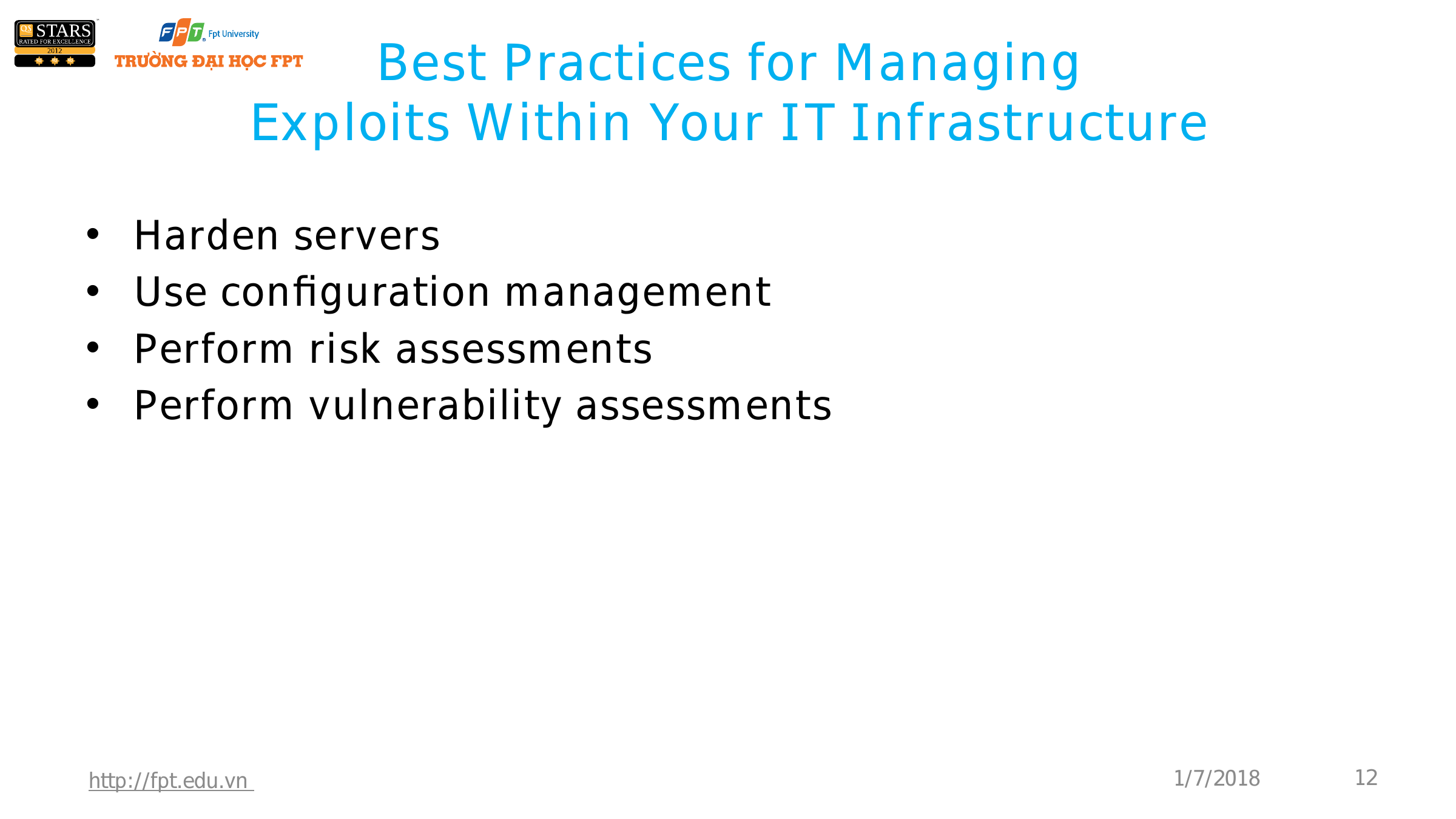

# Best Practices for Managing Exploits Within Your IT Infrastructure
Harden servers
Use configuration management
Perform risk assessments
Perform vulnerability assessments
http://fpt.edu.vn
1/7/2018
12